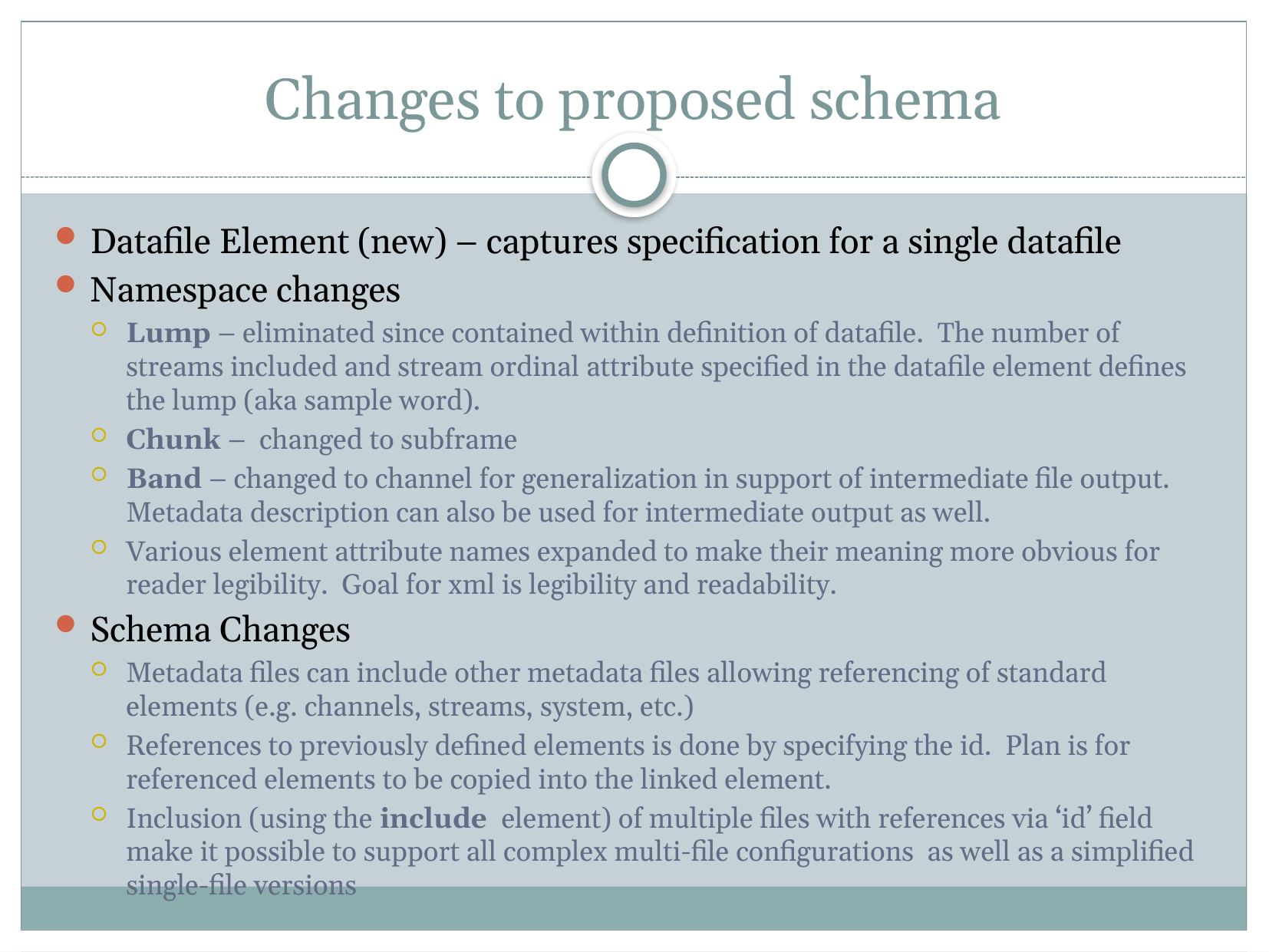

# Changes to proposed schema
Datafile Element (new) – captures specification for a single datafile
Namespace changes
Lump – eliminated since contained within definition of datafile.  The number of streams included and stream ordinal attribute specified in the datafile element defines the lump (aka sample word).
Chunk –  changed to subframe
Band – changed to channel for generalization in support of intermediate file output.  Metadata description can also be used for intermediate output as well.
Various element attribute names expanded to make their meaning more obvious for reader legibility.  Goal for xml is legibility and readability.
Schema Changes
Metadata files can include other metadata files allowing referencing of standard elements (e.g. channels, streams, system, etc.)
References to previously defined elements is done by specifying the id.  Plan is for referenced elements to be copied into the linked element.
Inclusion (using the include  element) of multiple files with references via ‘id’ field make it possible to support all complex multi-file configurations  as well as a simplified single-file versions